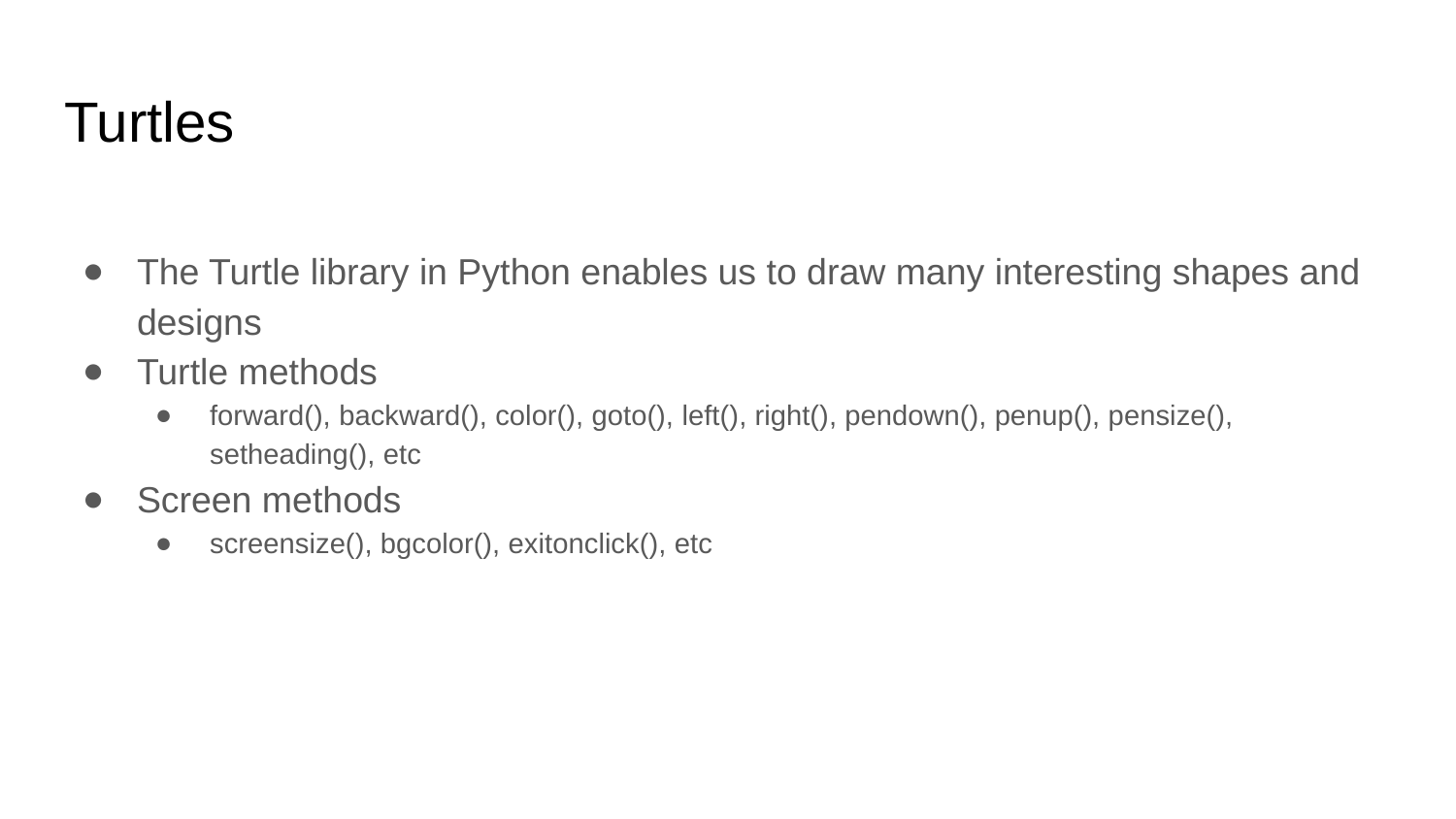

# Turtles

The Turtle library in Python enables us to draw many interesting shapes and designs
Turtle methods
forward(), backward(), color(), goto(), left(), right(), pendown(), penup(), pensize(), setheading(), etc
Screen methods
screensize(), bgcolor(), exitonclick(), etc